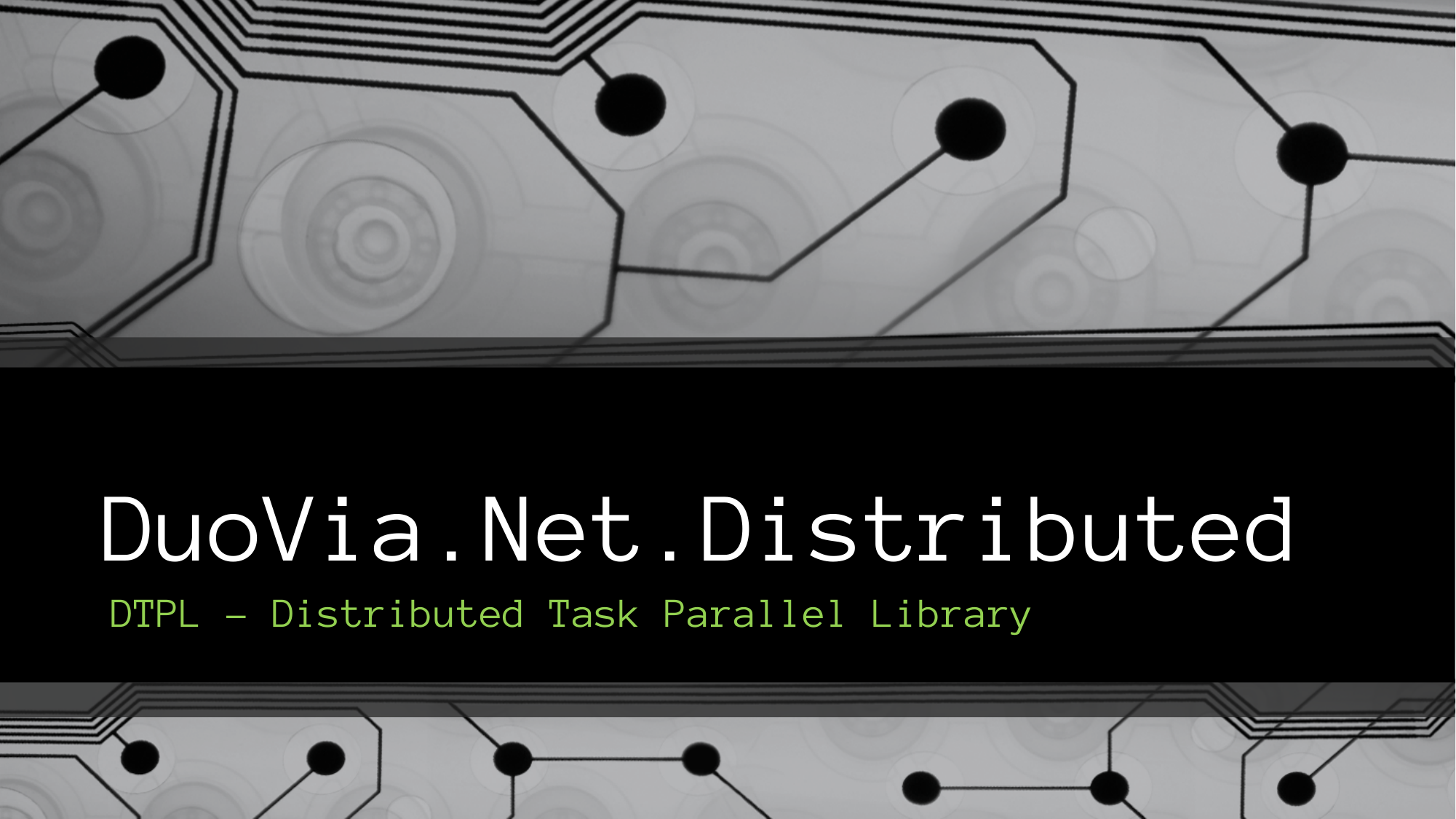

# DuoVia.Net.Distributed
DTPL - Distributed Task Parallel Library